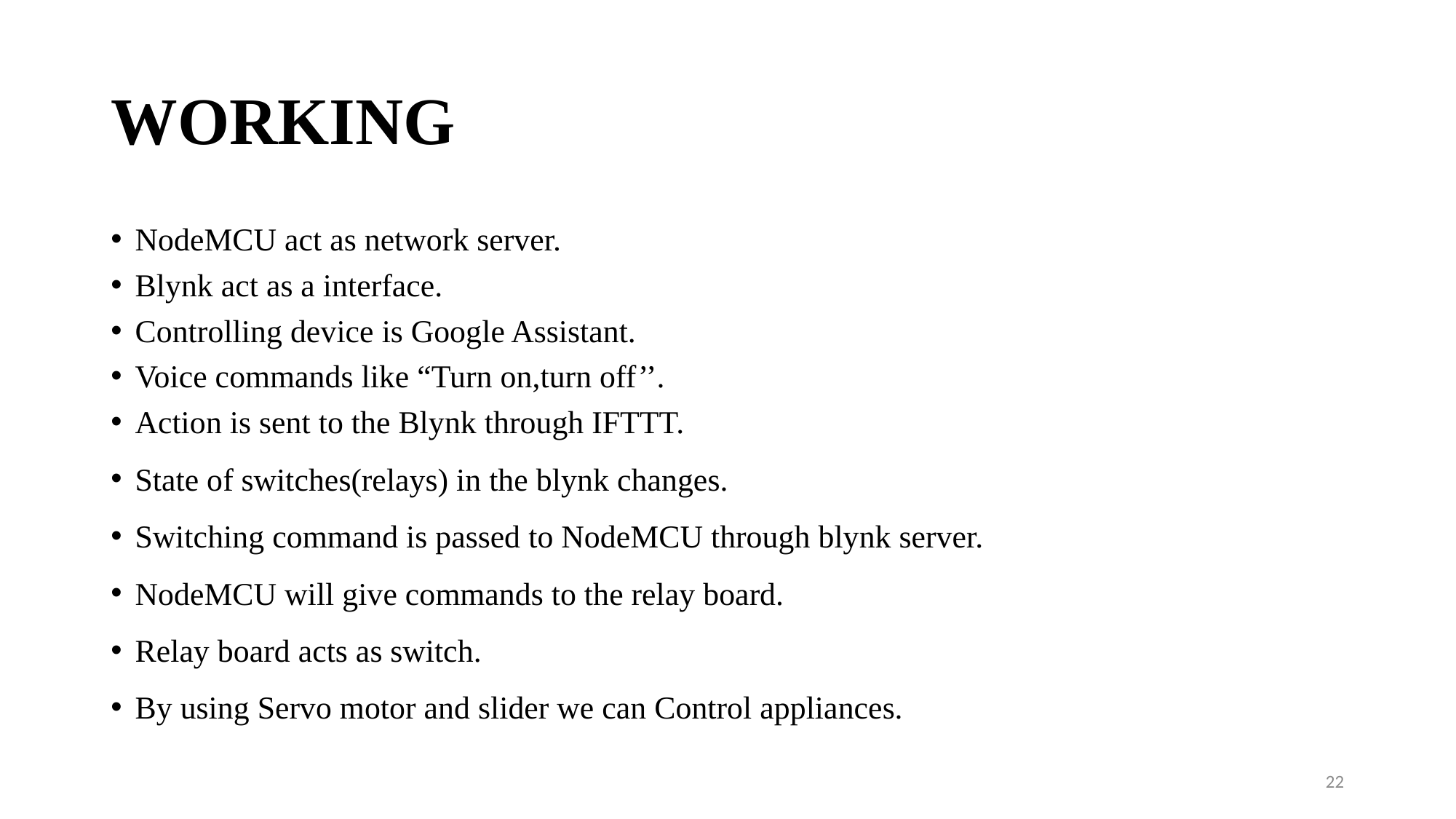

# WORKING
NodeMCU act as network server.
Blynk act as a interface.
Controlling device is Google Assistant.
Voice commands like “Turn on,turn off’’.
Action is sent to the Blynk through IFTTT.
State of switches(relays) in the blynk changes.
Switching command is passed to NodeMCU through blynk server.
NodeMCU will give commands to the relay board.
Relay board acts as switch.
By using Servo motor and slider we can Control appliances.
22